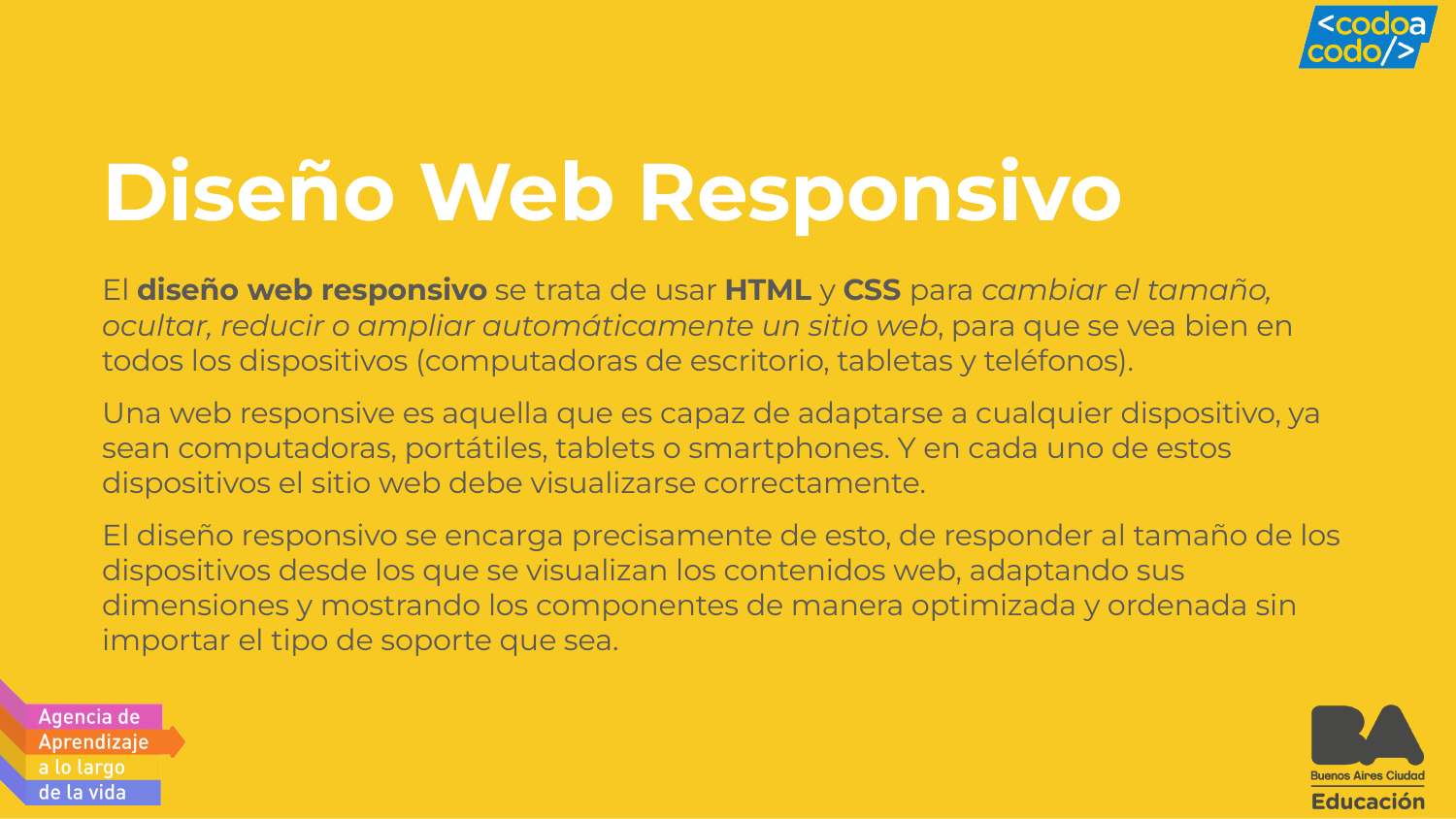

# Diseño Web Responsivo
El diseño web responsivo se trata de usar HTML y CSS para cambiar el tamaño, ocultar, reducir o ampliar automáticamente un sitio web, para que se vea bien en todos los dispositivos (computadoras de escritorio, tabletas y teléfonos).
Una web responsive es aquella que es capaz de adaptarse a cualquier dispositivo, ya sean computadoras, portátiles, tablets o smartphones. Y en cada uno de estos dispositivos el sitio web debe visualizarse correctamente.
El diseño responsivo se encarga precisamente de esto, de responder al tamaño de los dispositivos desde los que se visualizan los contenidos web, adaptando sus dimensiones y mostrando los componentes de manera optimizada y ordenada sin importar el tipo de soporte que sea.